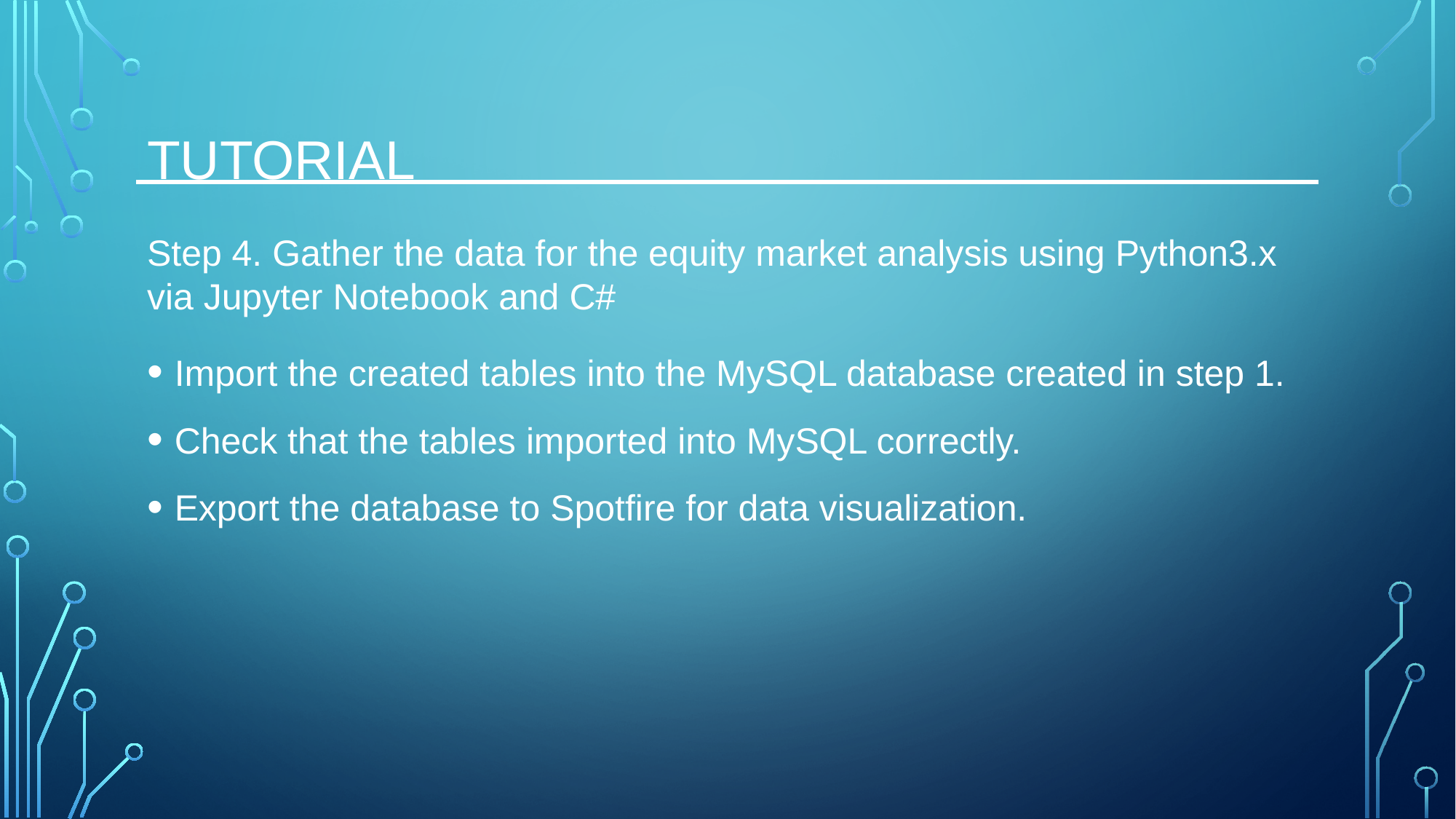

# tutorial
Step 4. Gather the data for the equity market analysis using Python3.x via Jupyter Notebook and C#
Import the created tables into the MySQL database created in step 1.
Check that the tables imported into MySQL correctly.
Export the database to Spotfire for data visualization.